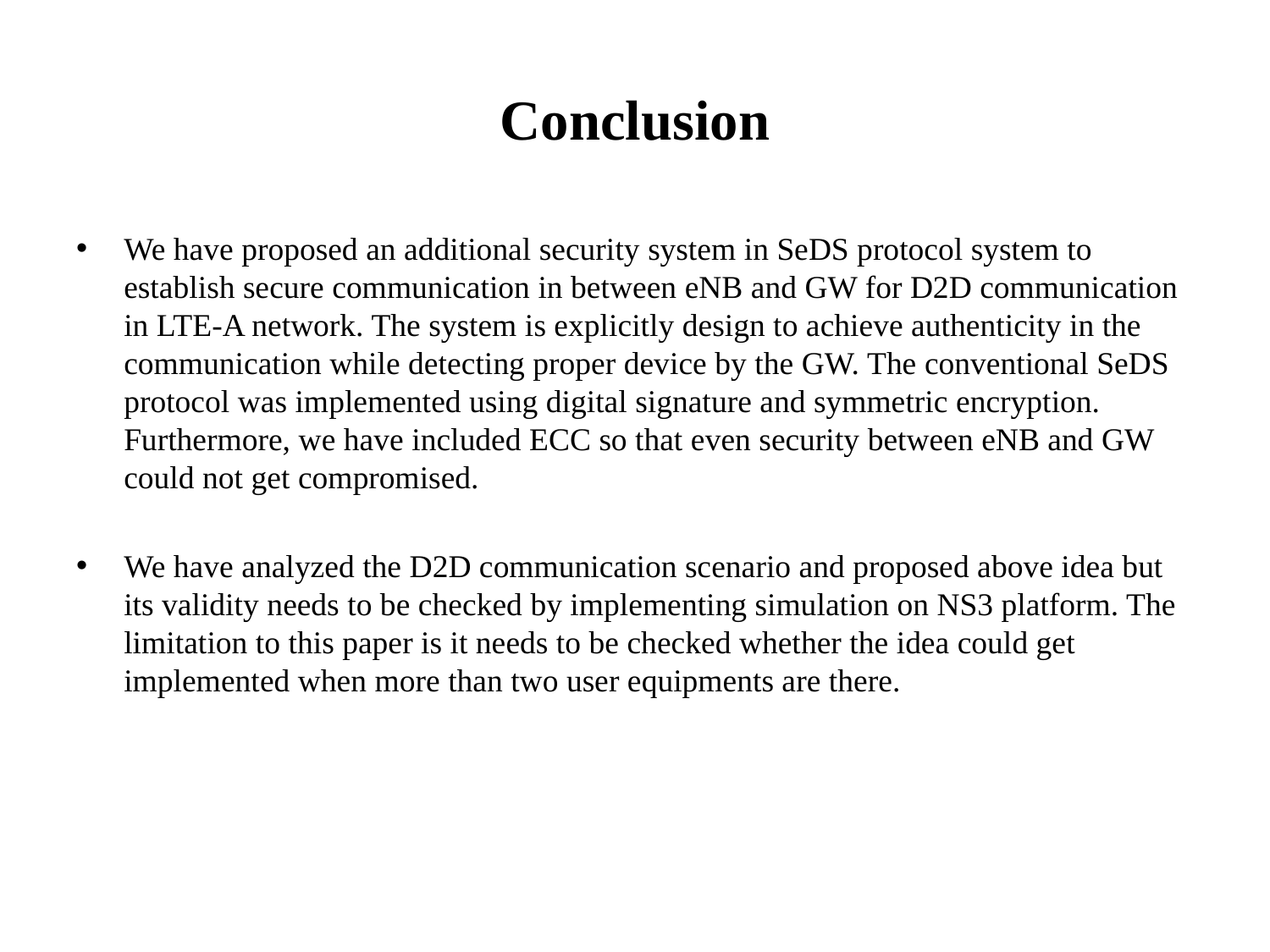

# Conclusion
We have proposed an additional security system in SeDS protocol system to establish secure communication in between eNB and GW for D2D communication in LTE-A network. The system is explicitly design to achieve authenticity in the communication while detecting proper device by the GW. The conventional SeDS protocol was implemented using digital signature and symmetric encryption. Furthermore, we have included ECC so that even security between eNB and GW could not get compromised.

We have analyzed the D2D communication scenario and proposed above idea but its validity needs to be checked by implementing simulation on NS3 platform. The limitation to this paper is it needs to be checked whether the idea could get implemented when more than two user equipments are there.